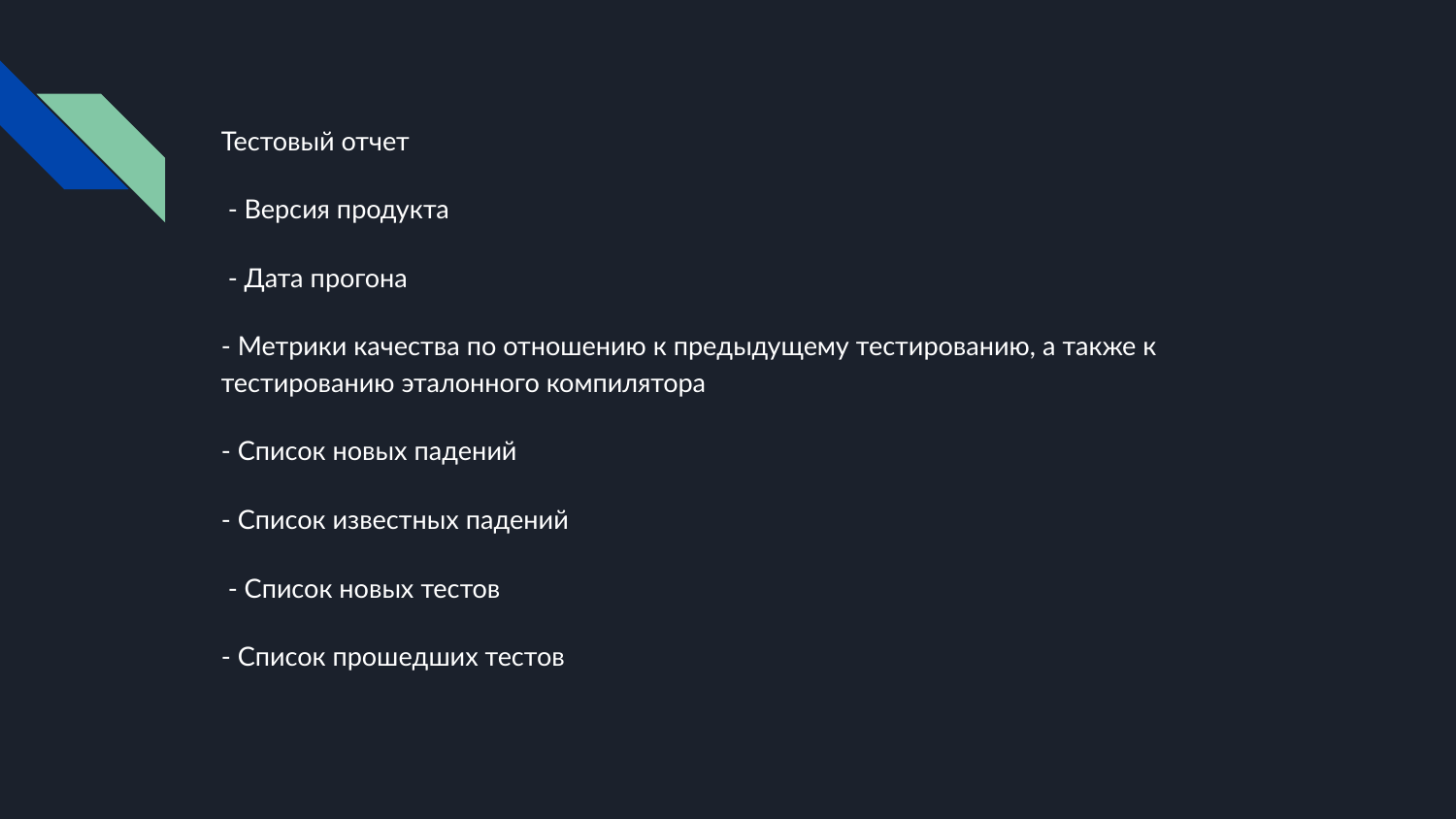

Тестовый отчет
 - Версия продукта
 - Дата прогона
- Метрики качества по отношению к предыдущему тестированию, а также к тестированию эталонного компилятора
- Список новых падений
- Список известных падений
 - Список новых тестов
- Список прошедших тестов